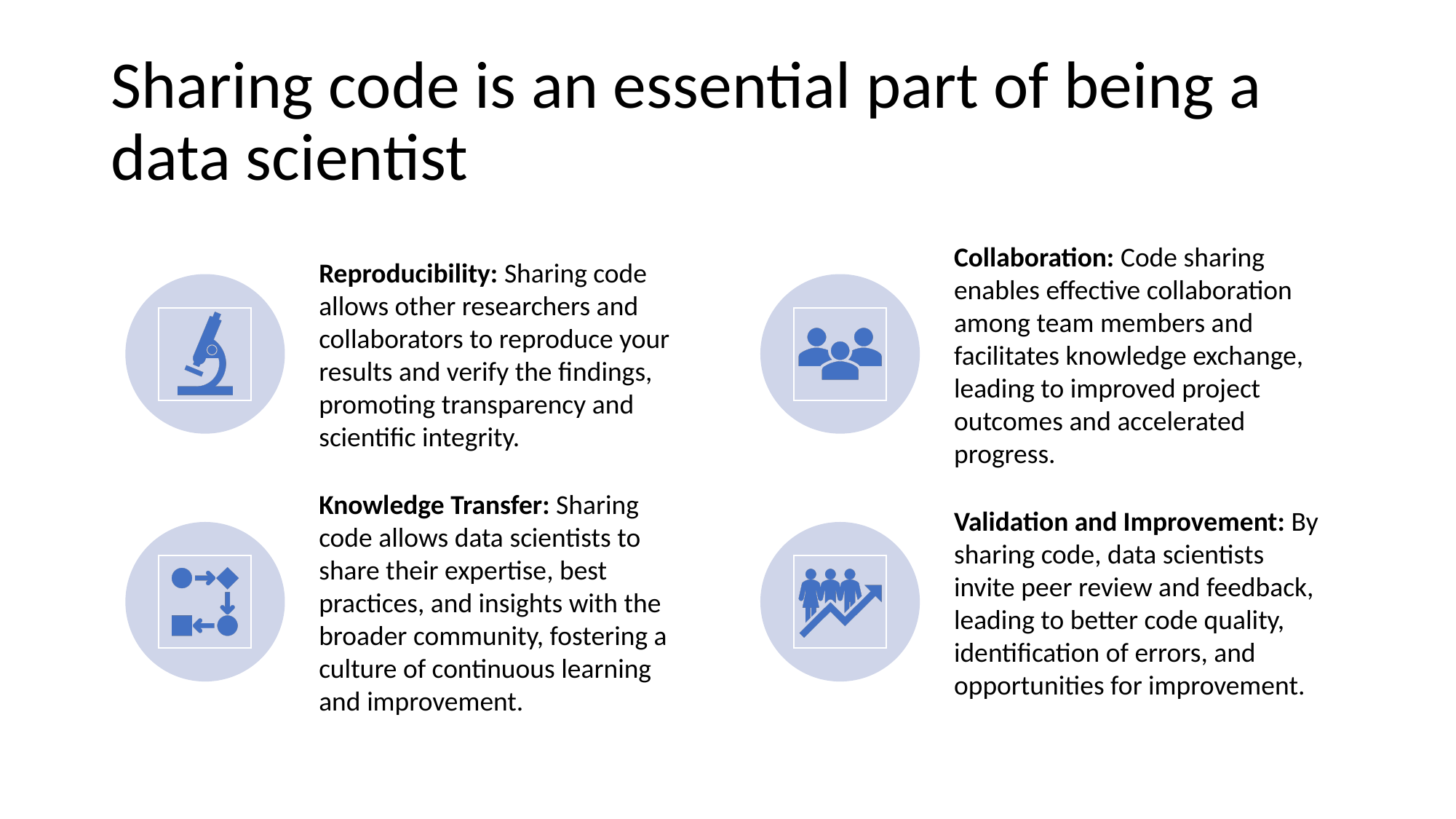

# Sharing code is an essential part of being a data scientist
Reproducibility: Sharing code allows other researchers and collaborators to reproduce your results and verify the findings, promoting transparency and scientific integrity.
Collaboration: Code sharing enables effective collaboration among team members and facilitates knowledge exchange, leading to improved project outcomes and accelerated progress.
Knowledge Transfer: Sharing code allows data scientists to share their expertise, best practices, and insights with the broader community, fostering a culture of continuous learning and improvement.
Validation and Improvement: By sharing code, data scientists invite peer review and feedback, leading to better code quality, identification of errors, and opportunities for improvement.